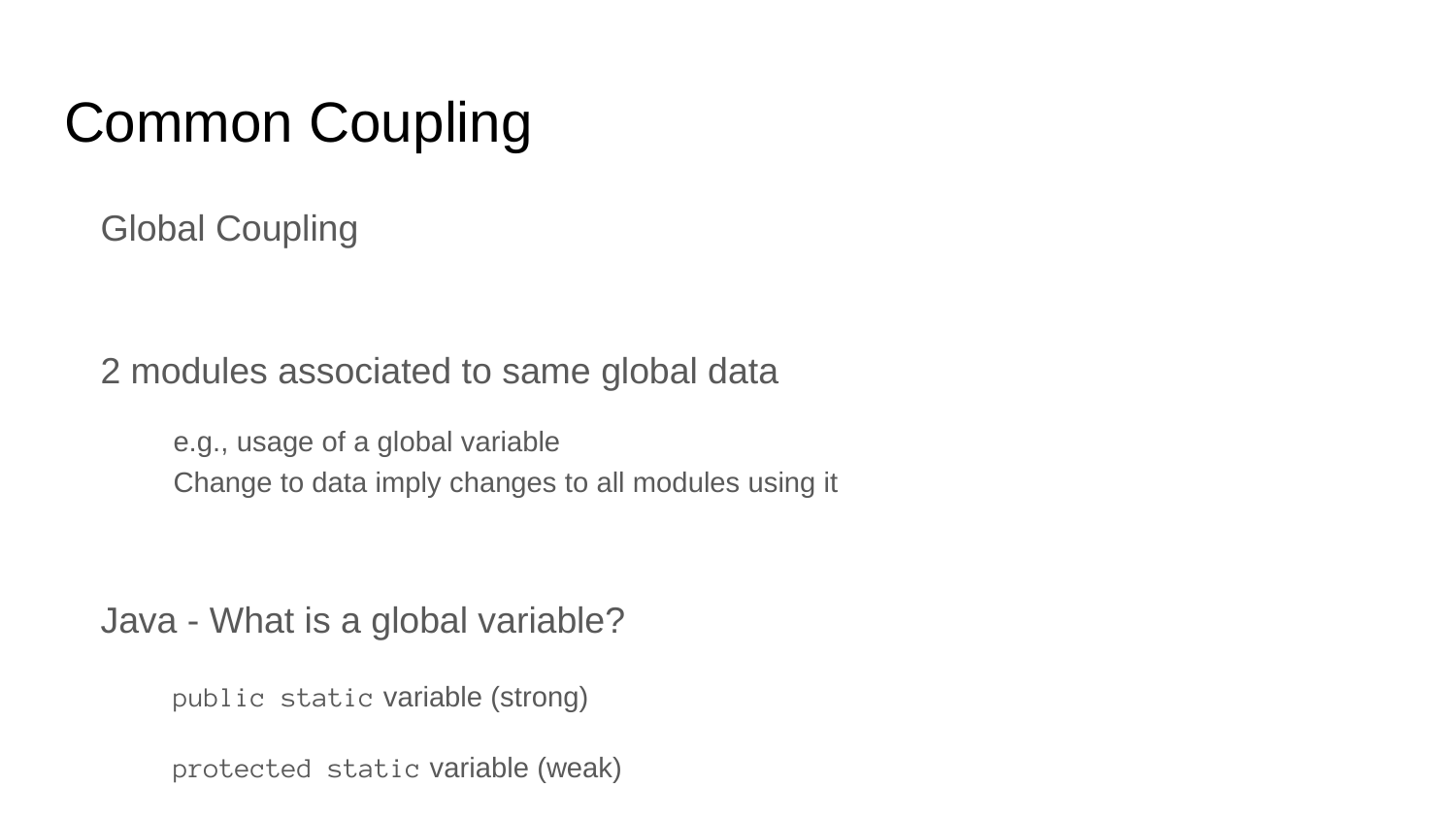

# Common Coupling
Global Coupling

2 modules associated to same global data
e.g., usage of a global variable
Change to data imply changes to all modules using it

Java - What is a global variable?
public static variable (strong)
protected static variable (weak)